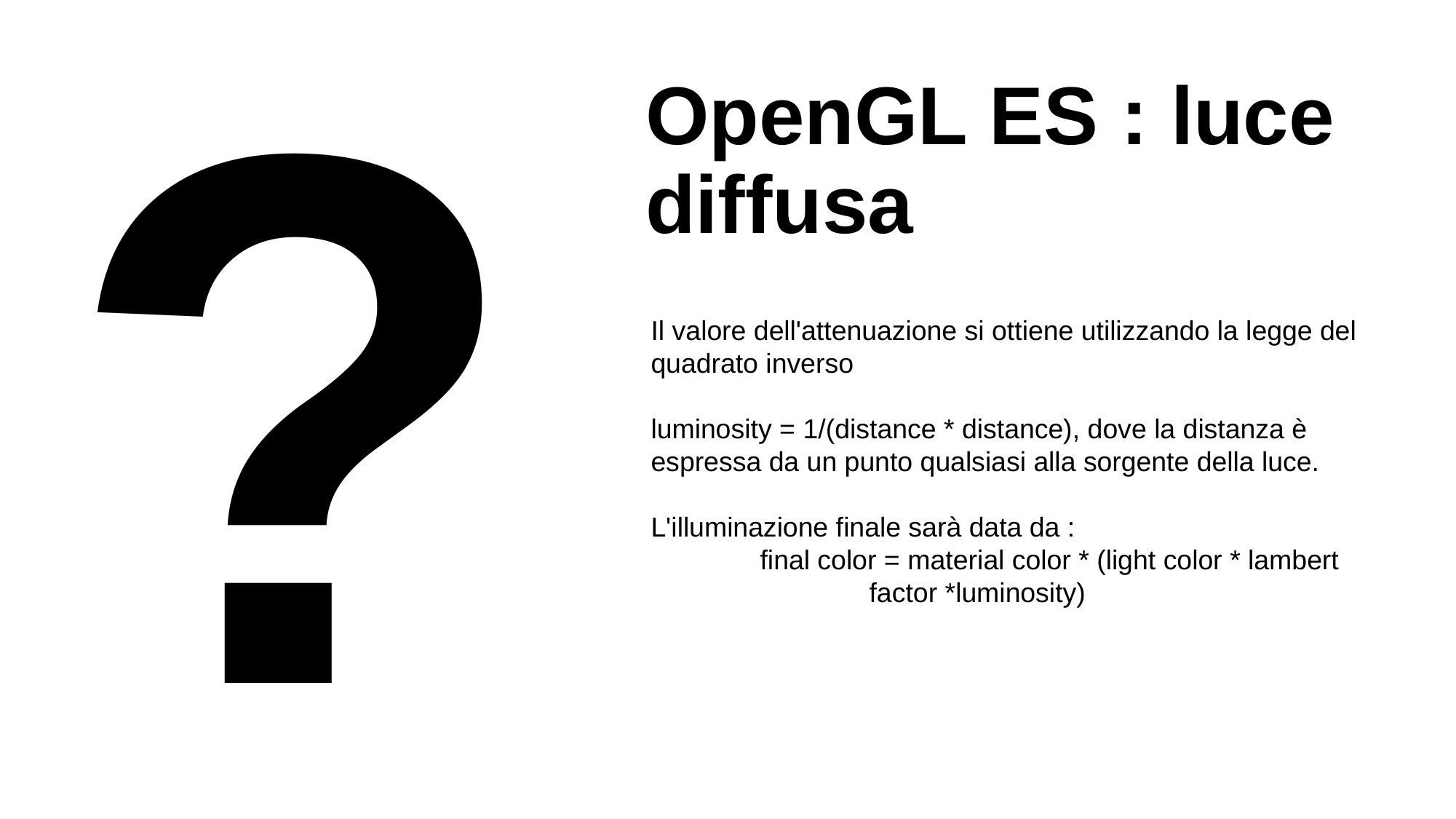

OpenGL ES : luce diffusa
?
Il valore dell'attenuazione si ottiene utilizzando la legge del quadrato inverso

luminosity = 1/(distance * distance), dove la distanza è espressa da un punto qualsiasi alla sorgente della luce.

L'illuminazione finale sarà data da :
	final color = material color * (light color * lambert 		factor *luminosity)